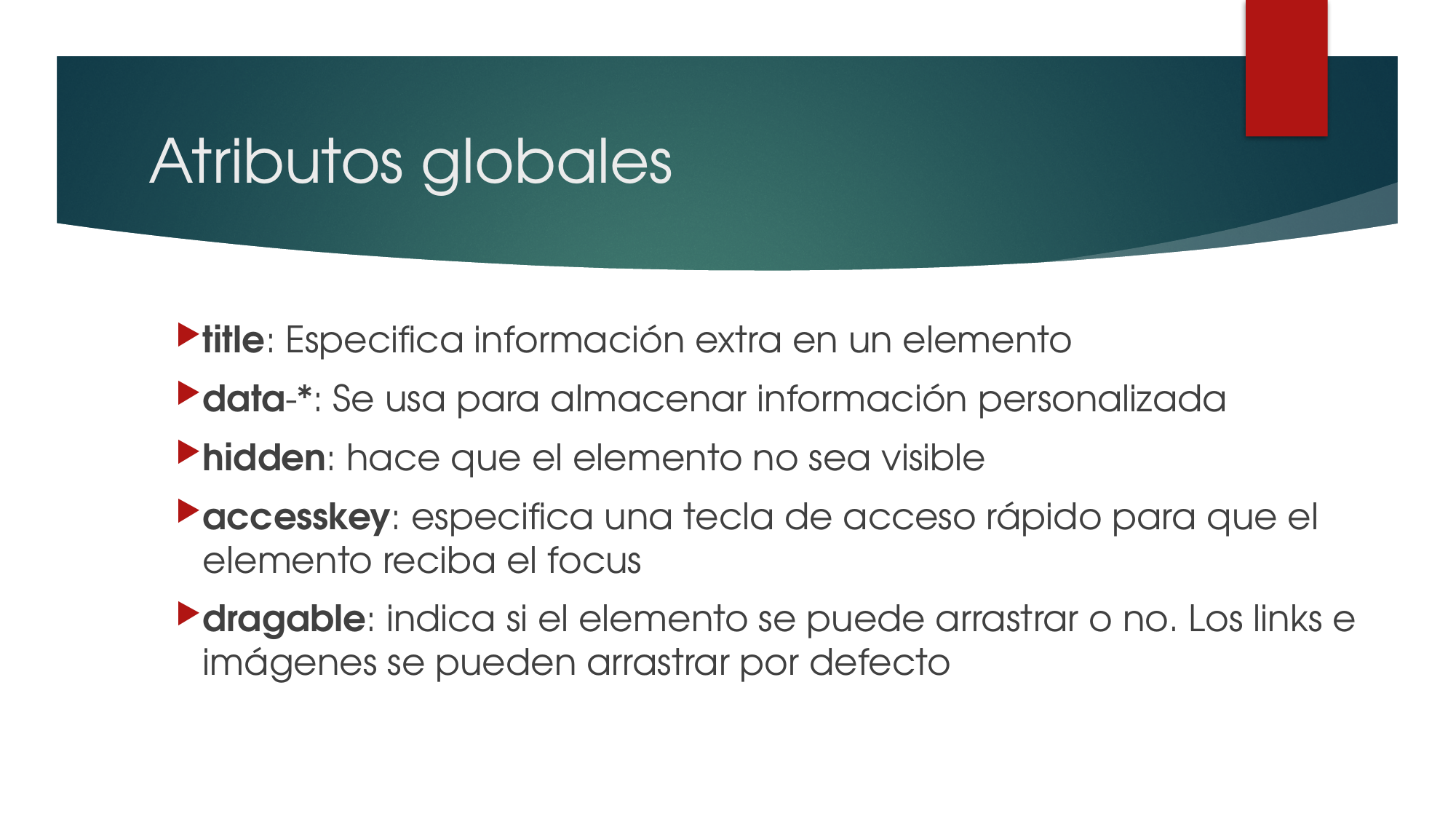

# Atributos globales
title: Especifica información extra en un elemento
data-*: Se usa para almacenar información personalizada
hidden: hace que el elemento no sea visible
accesskey: especifica una tecla de acceso rápido para que el elemento reciba el focus
dragable: indica si el elemento se puede arrastrar o no. Los links e imágenes se pueden arrastrar por defecto